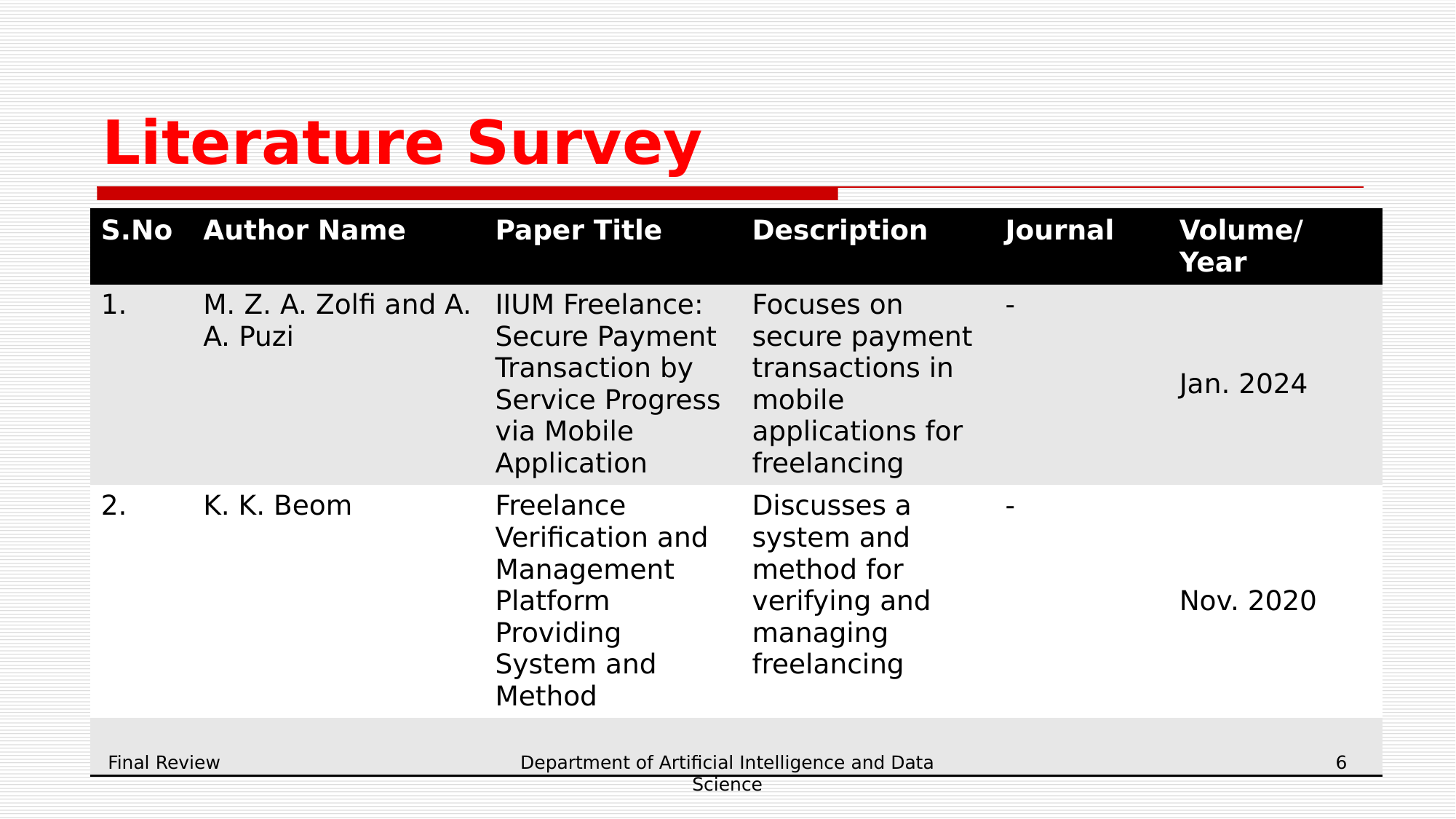

# Literature Survey
| S.No | Author Name | Paper Title | Description | Journal | Volume/ Year |
| --- | --- | --- | --- | --- | --- |
| 1. | M. Z. A. Zolfi and A. A. Puzi | IIUM Freelance: Secure Payment Transaction by Service Progress via Mobile Application | Focuses on secure payment transactions in mobile applications for freelancing | - | Jan. 2024 |
| 2. | K. K. Beom | Freelance Verification and Management Platform Providing System and Method | Discusses a system and method for verifying and managing freelancing | - | Nov. 2020 |
|  |  |  |  |  |  |
Final Review
Department of Artificial Intelligence and Data Science
6